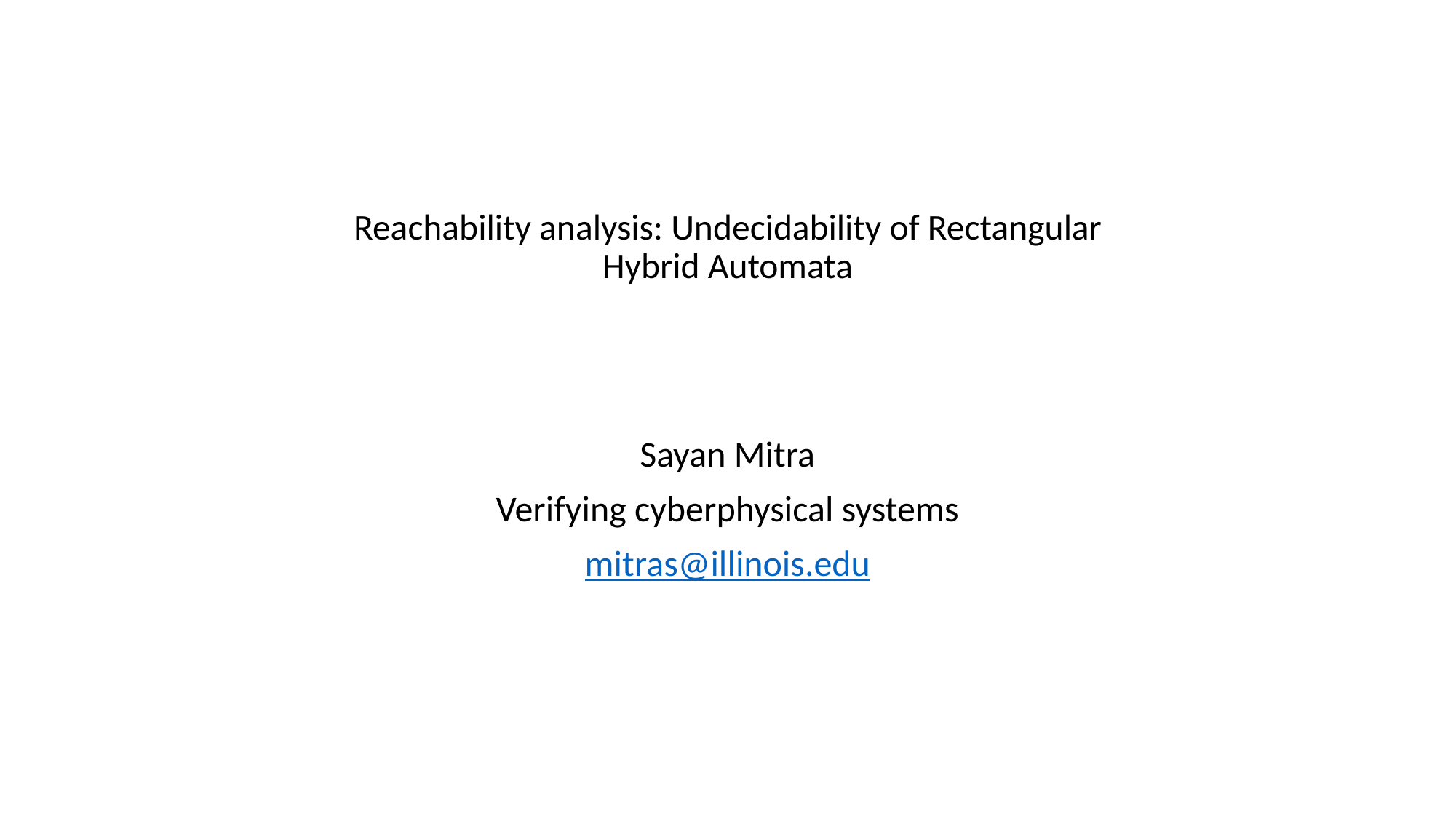

# Reachability analysis: Undecidability of Rectangular Hybrid Automata
Sayan Mitra
Verifying cyberphysical systems
mitras@illinois.edu